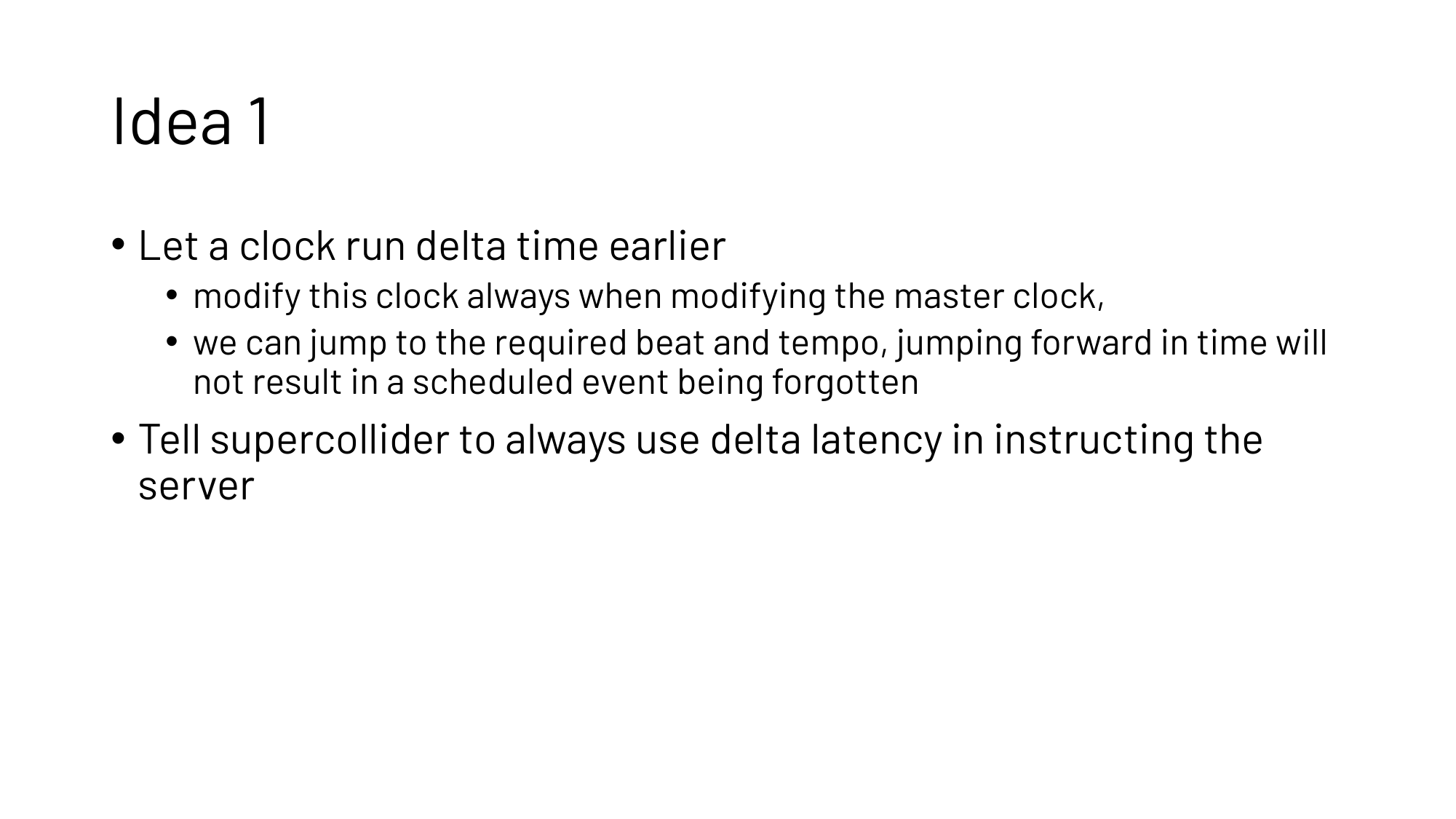

# Idea 1
Let a clock run delta time earlier
modify this clock always when modifying the master clock,
we can jump to the required beat and tempo, jumping forward in time will not result in a scheduled event being forgotten
Tell supercollider to always use delta latency in instructing the server